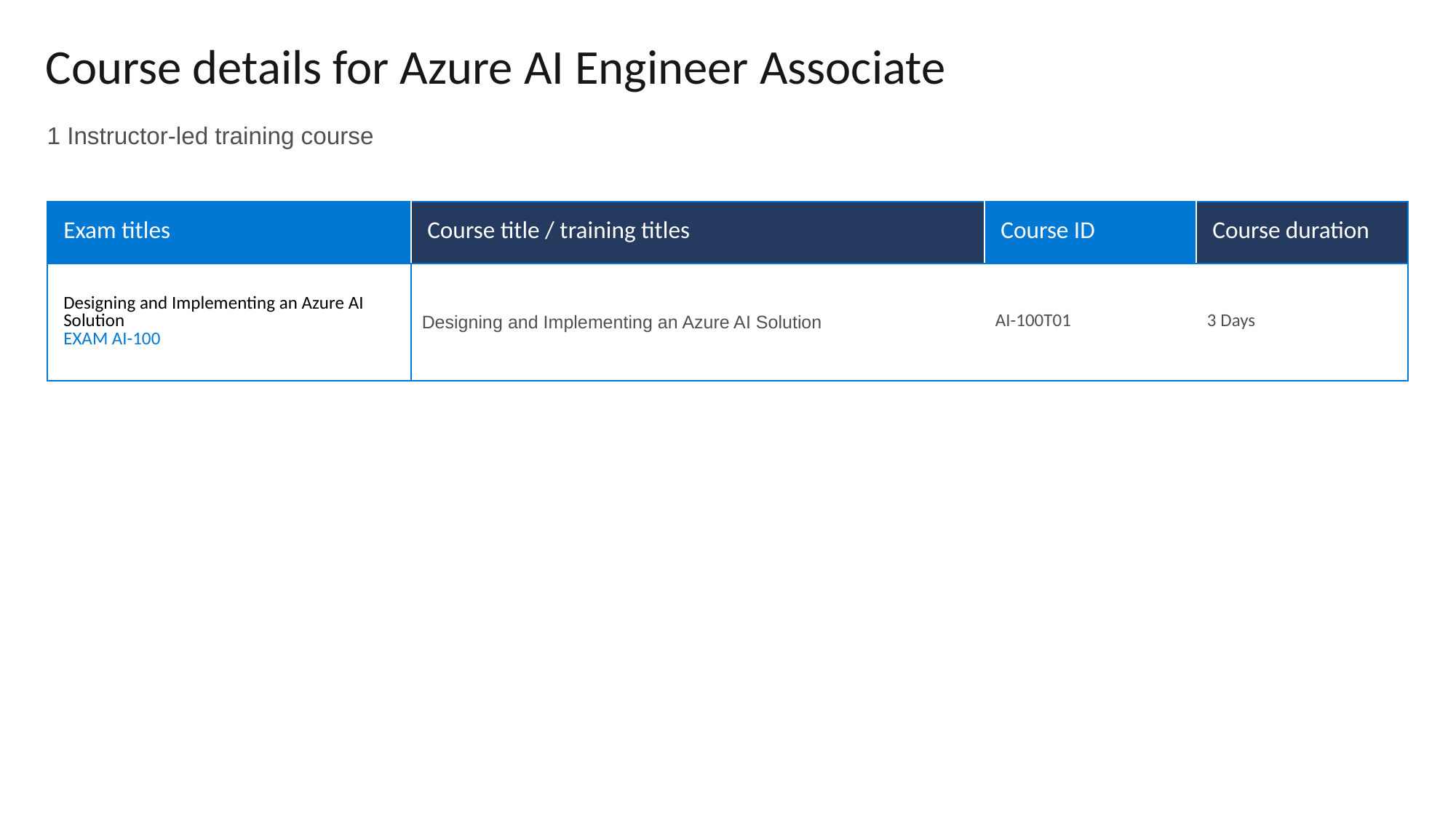

# Course details for Azure AI Engineer Associate
1 Instructor-led training course
| Exam titles | Course title / training titles | Course ID | Course duration |
| --- | --- | --- | --- |
| Designing and Implementing an Azure AI Solution EXAM AI-100 | Designing and Implementing an Azure AI Solution | AI-100T01 | 3 Days |